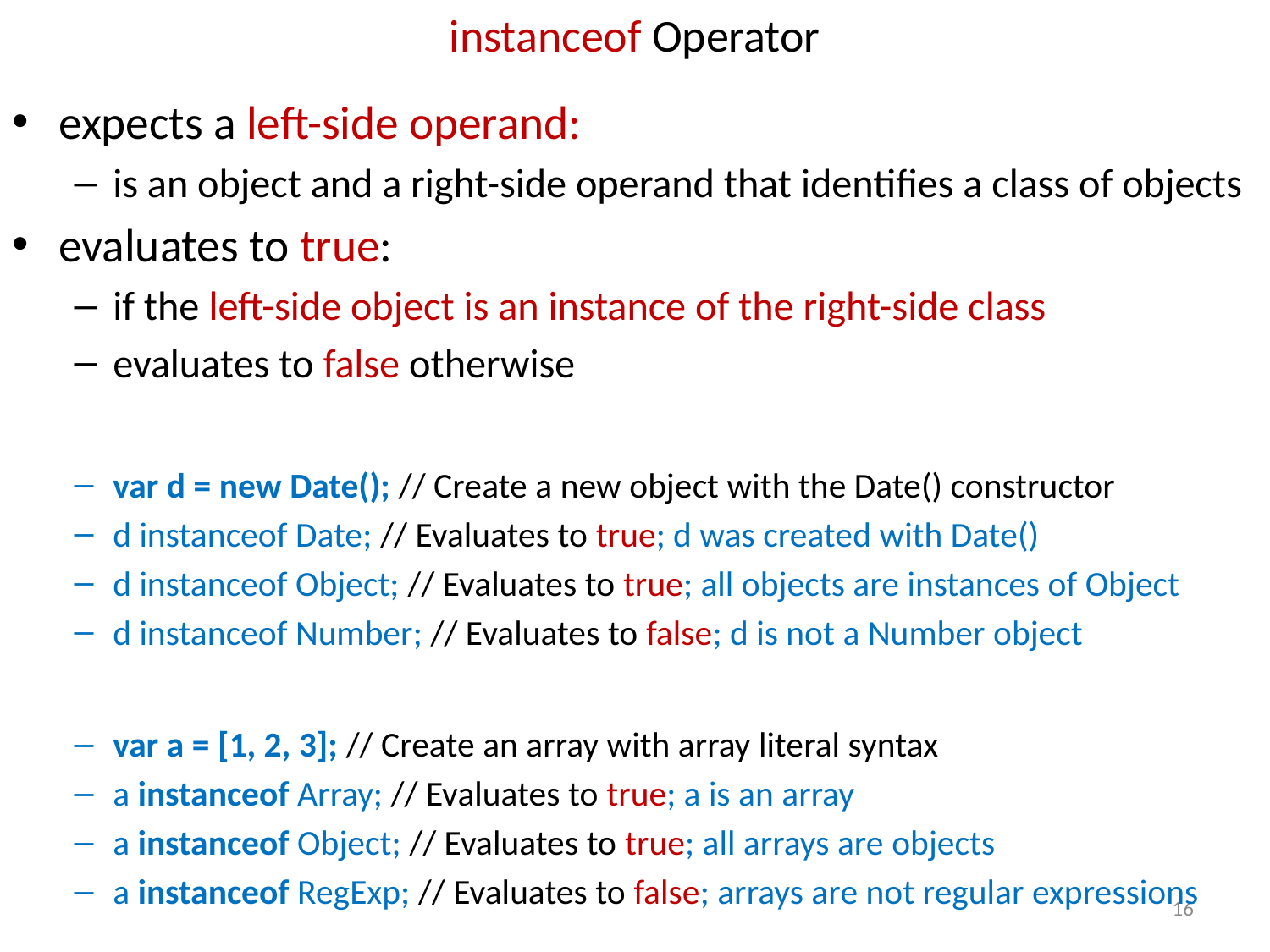

# instanceof Operator
expects a left-side operand:
is an object and a right-side operand that identifies a class of objects
evaluates to true:
if the left-side object is an instance of the right-side class
evaluates to false otherwise

var d = new Date(); // Create a new object with the Date() constructor
d instanceof Date; // Evaluates to true; d was created with Date()
d instanceof Object; // Evaluates to true; all objects are instances of Object
d instanceof Number; // Evaluates to false; d is not a Number object

var a = [1, 2, 3]; // Create an array with array literal syntax
a instanceof Array; // Evaluates to true; a is an array
a instanceof Object; // Evaluates to true; all arrays are objects
a instanceof RegExp; // Evaluates to false; arrays are not regular expressions
16